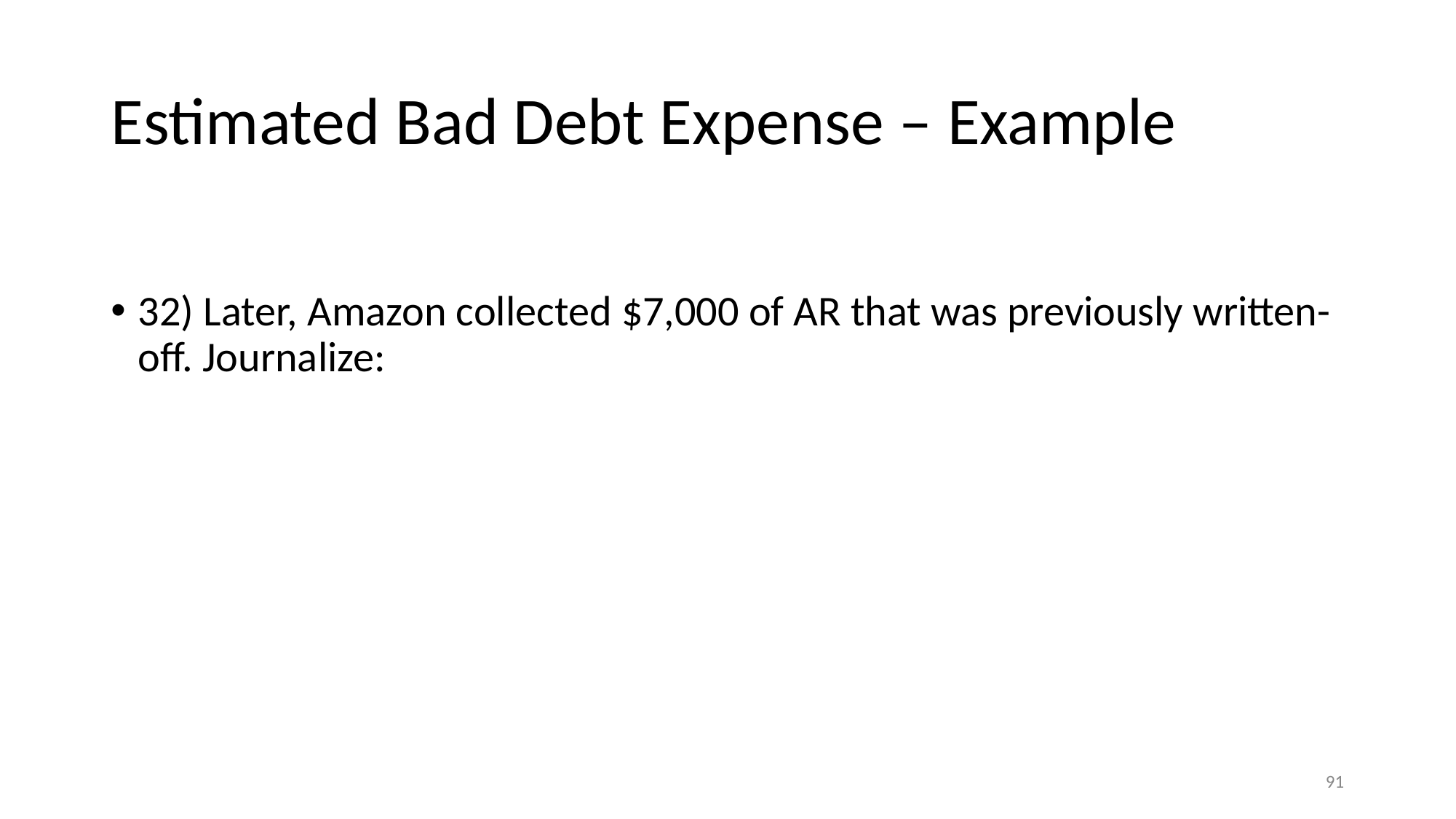

# Estimated Bad Debt Expense – Example

32) Later, Amazon collected $7,000 of AR that was previously written-off. Journalize:
91